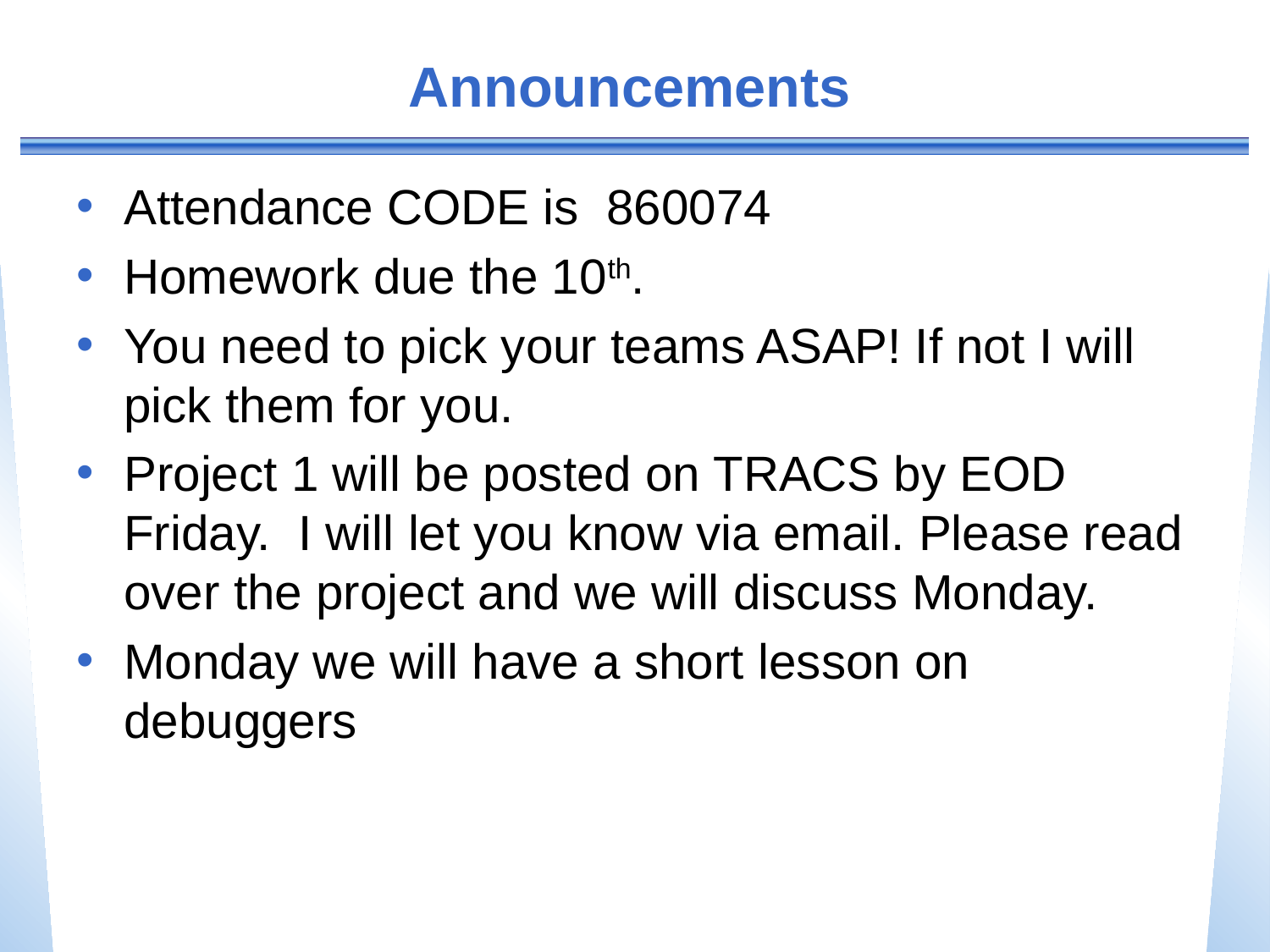

# Announcements
Attendance CODE is  860074
Homework due the 10th.
You need to pick your teams ASAP! If not I will pick them for you.
Project 1 will be posted on TRACS by EOD Friday.  I will let you know via email. Please read over the project and we will discuss Monday.
Monday we will have a short lesson on debuggers